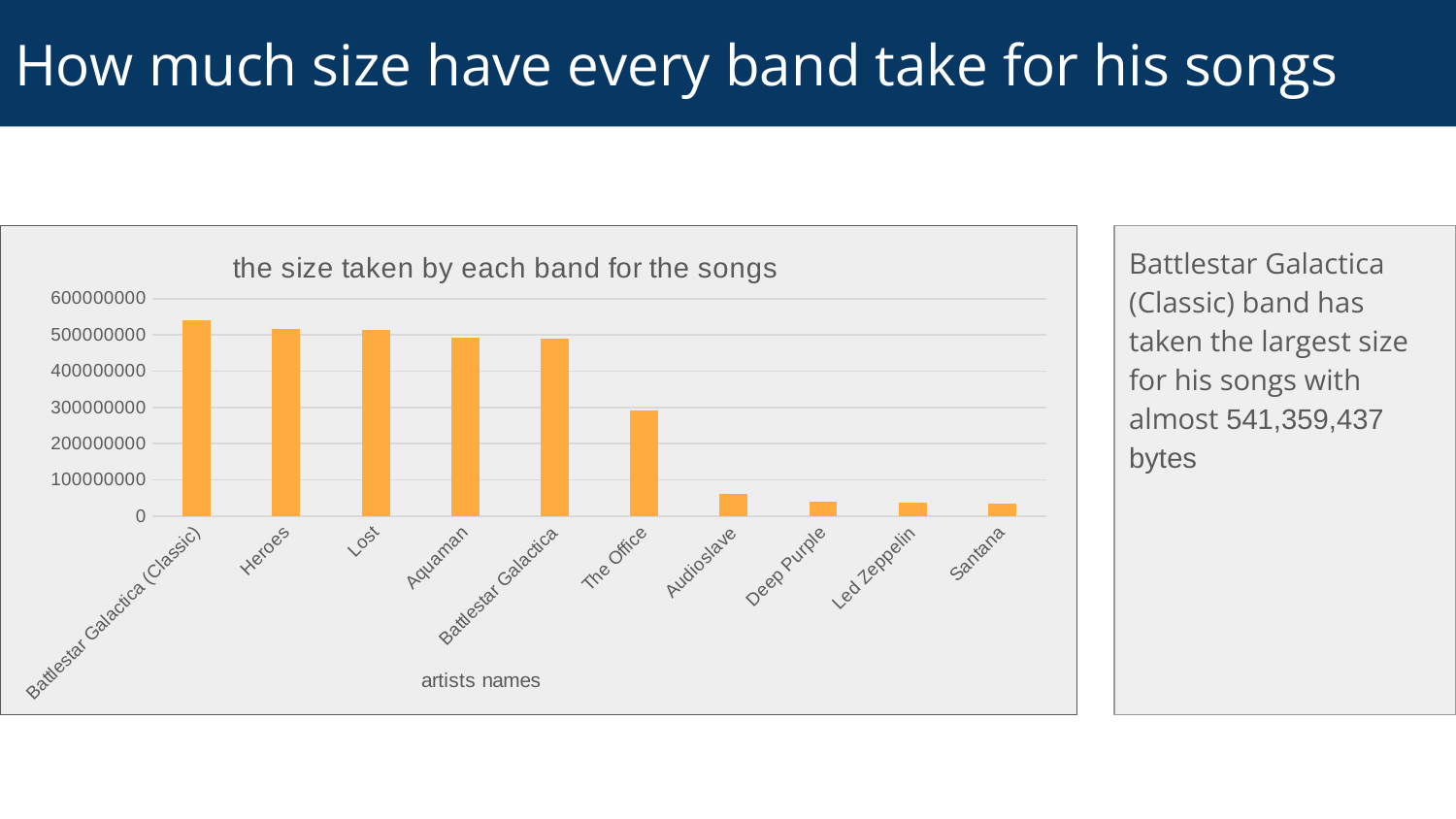

# How much size have every band take for his songs

### Chart: the size taken by each band for the songs

| Category | song_size |
|---|---|
| Battlestar Galactica (Classic) | 541359437.0 |
| Heroes | 515671080.0 |
| Lost | 513691652.0 |
| Aquaman | 492670102.0 |
| Battlestar Galactica | 490750393.0 |
| The Office | 290482361.0 |
| Audioslave | 61118891.0 |
| Deep Purple | 39267613.0 |
| Led Zeppelin | 36052247.0 |
| Santana | 34618222.0 |
Battlestar Galactica (Classic) band has taken the largest size for his songs with almost 541,359,437 bytes